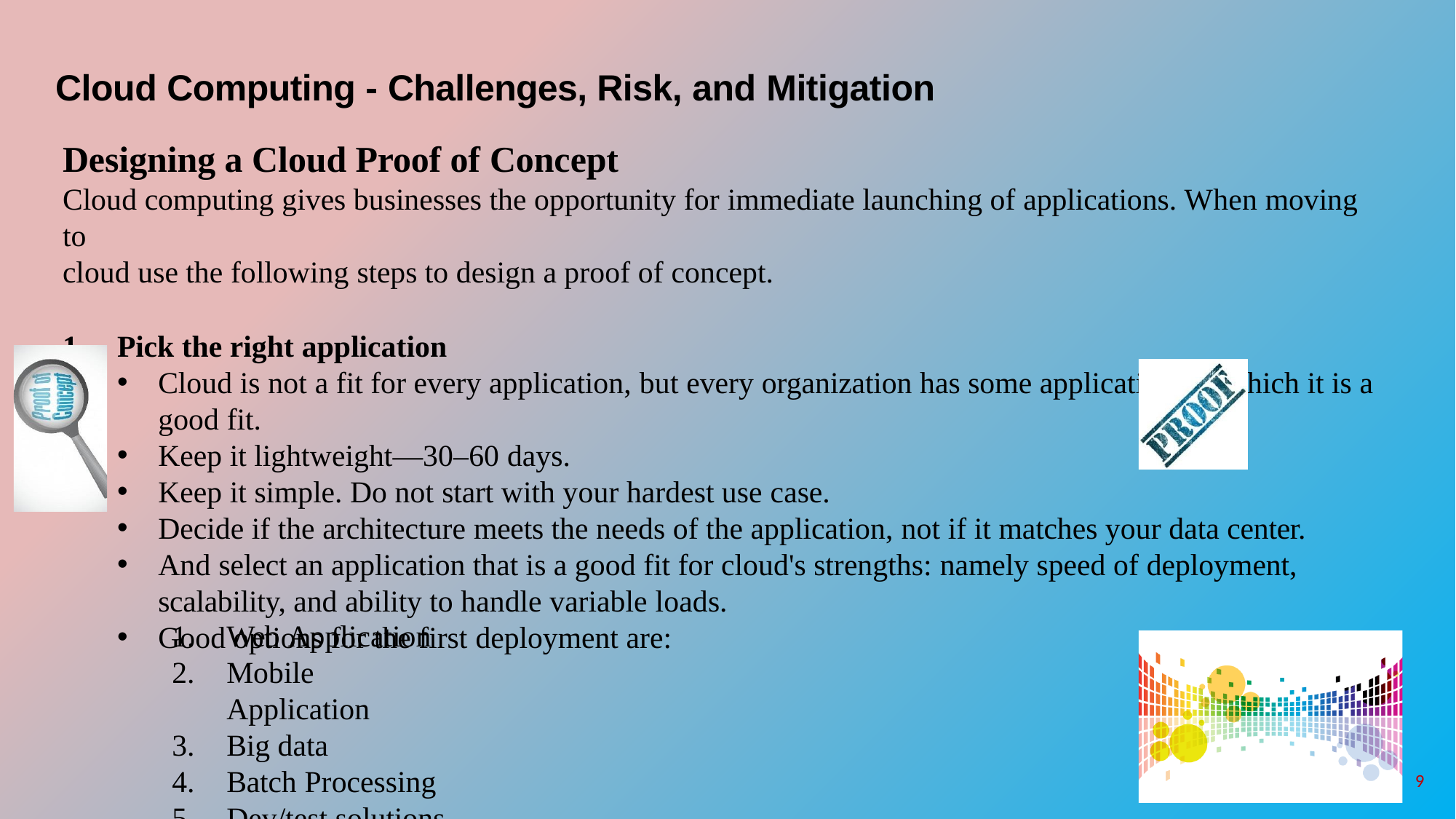

# Cloud Computing - Challenges, Risk, and Mitigation
Designing a Cloud Proof of Concept
Cloud computing gives businesses the opportunity for immediate launching of applications. When moving to
cloud use the following steps to design a proof of concept.

Pick the right application
Cloud is not a fit for every application, but every organization has some application for which it is a
good fit.
Keep it lightweight—30–60 days.
Keep it simple. Do not start with your hardest use case.
Decide if the architecture meets the needs of the application, not if it matches your data center.
And select an application that is a good fit for cloud's strengths: namely speed of deployment,
scalability, and ability to handle variable loads.
Good options for the first deployment are:

Web Application
Mobile Application
Big data
Batch Processing
Dev/test solutions

9